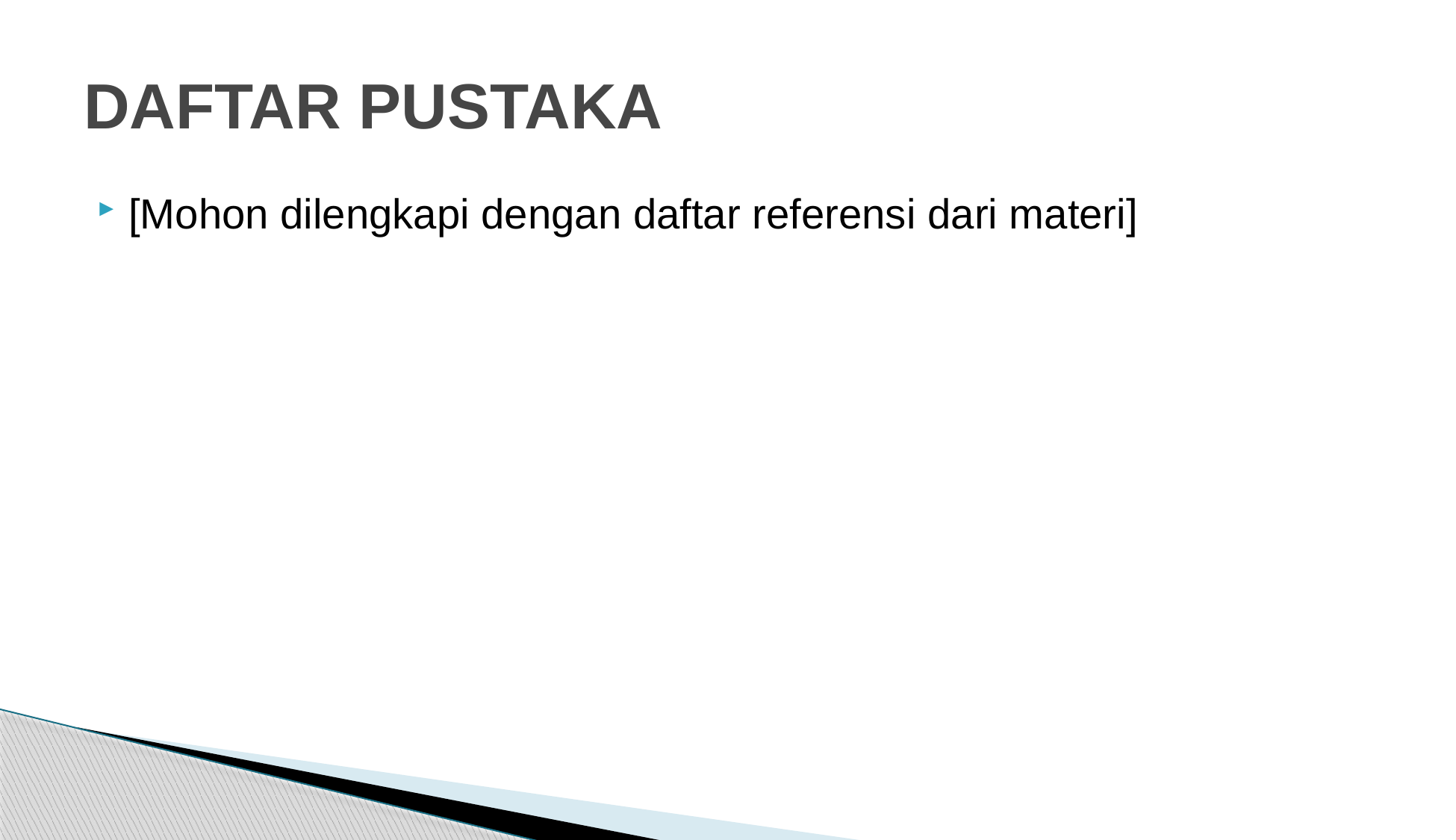

# DAFTAR PUSTAKA
[Mohon dilengkapi dengan daftar referensi dari materi]